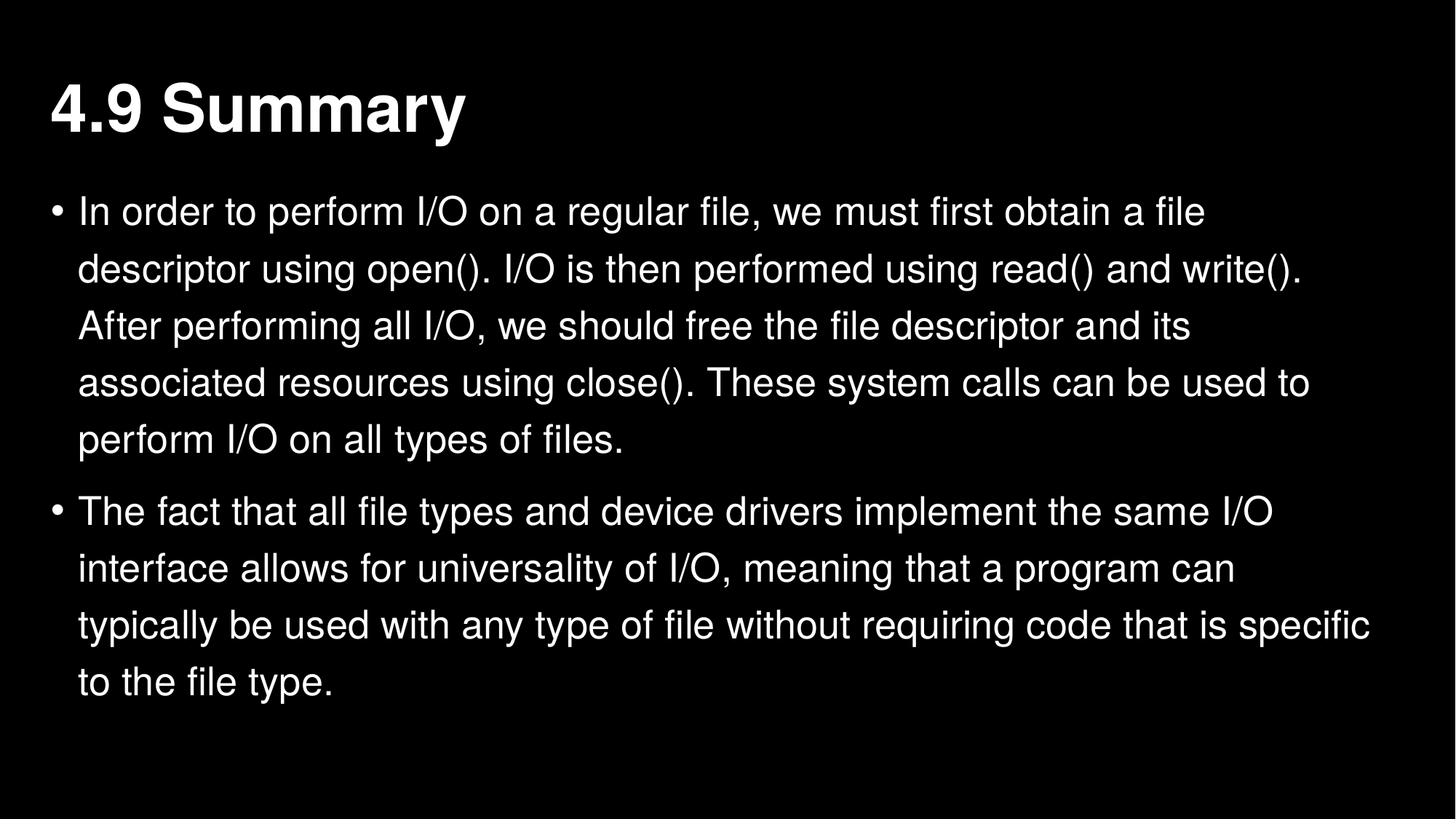

# 4.9 Summary
In order to perform I/O on a regular file, we must first obtain a file descriptor using open(). I/O is then performed using read() and write(). After performing all I/O, we should free the file descriptor and its associated resources using close(). These system calls can be used to perform I/O on all types of files.
The fact that all file types and device drivers implement the same I/O interface allows for universality of I/O, meaning that a program can typically be used with any type of file without requiring code that is specific to the file type.